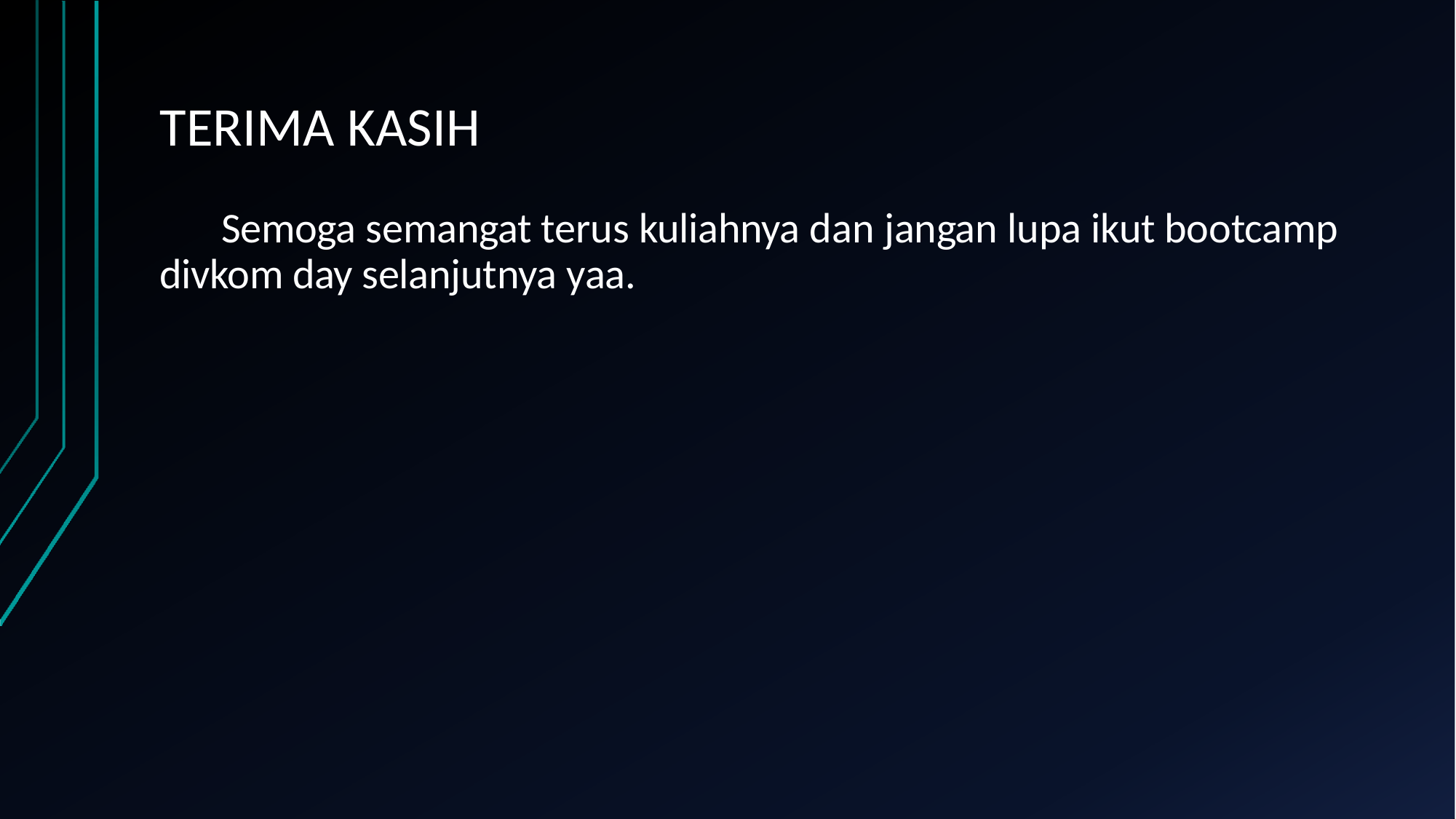

TERIMA KASIH
Semoga semangat terus kuliahnya dan jangan lupa ikut bootcamp  divkom day selanjutnya yaa.